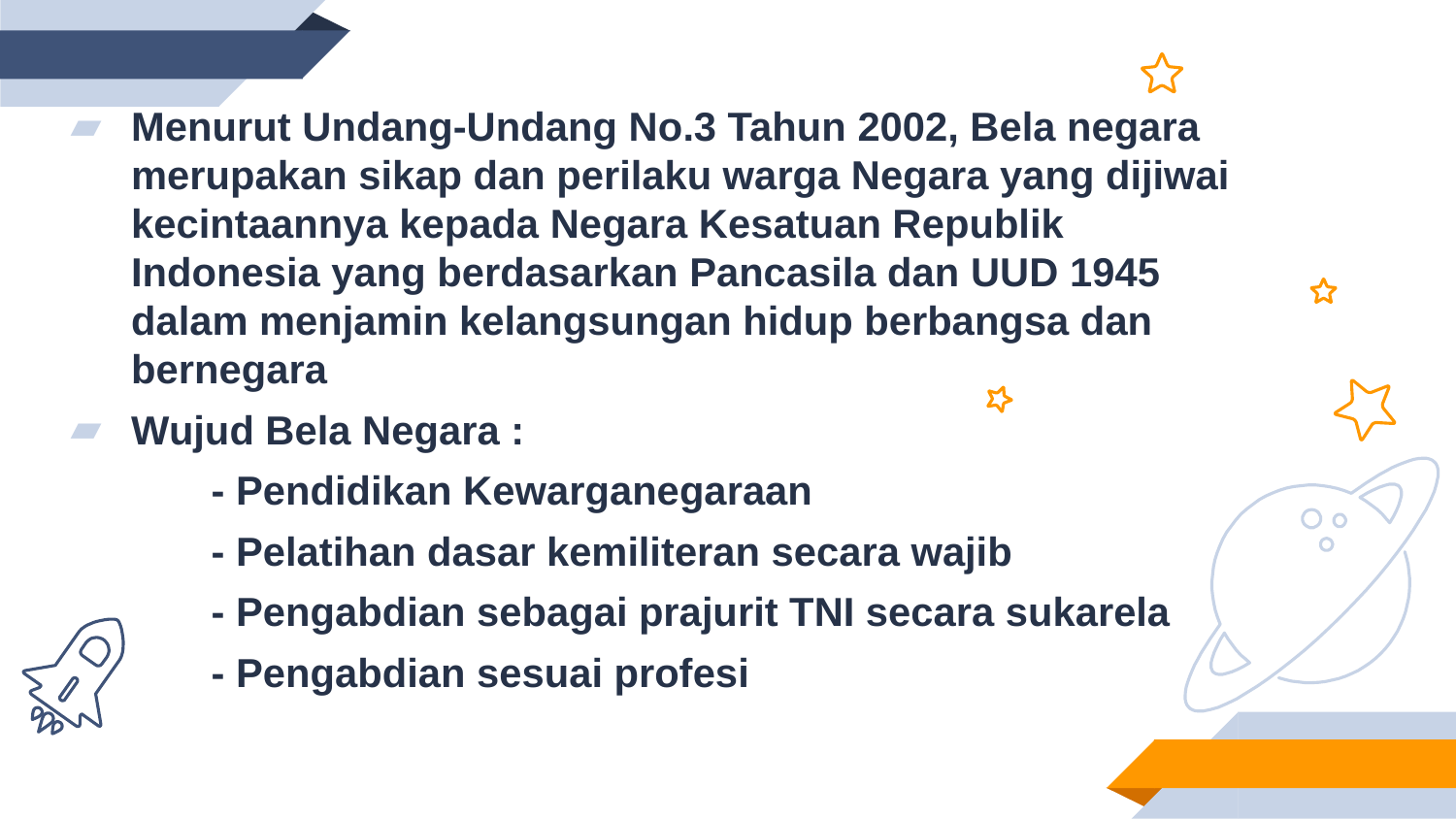

Menurut Undang-Undang No.3 Tahun 2002, Bela negara merupakan sikap dan perilaku warga Negara yang dijiwai kecintaannya kepada Negara Kesatuan Republik Indonesia yang berdasarkan Pancasila dan UUD 1945 dalam menjamin kelangsungan hidup berbangsa dan bernegara
Wujud Bela Negara :
	- Pendidikan Kewarganegaraan
	- Pelatihan dasar kemiliteran secara wajib
	- Pengabdian sebagai prajurit TNI secara sukarela
	- Pengabdian sesuai profesi